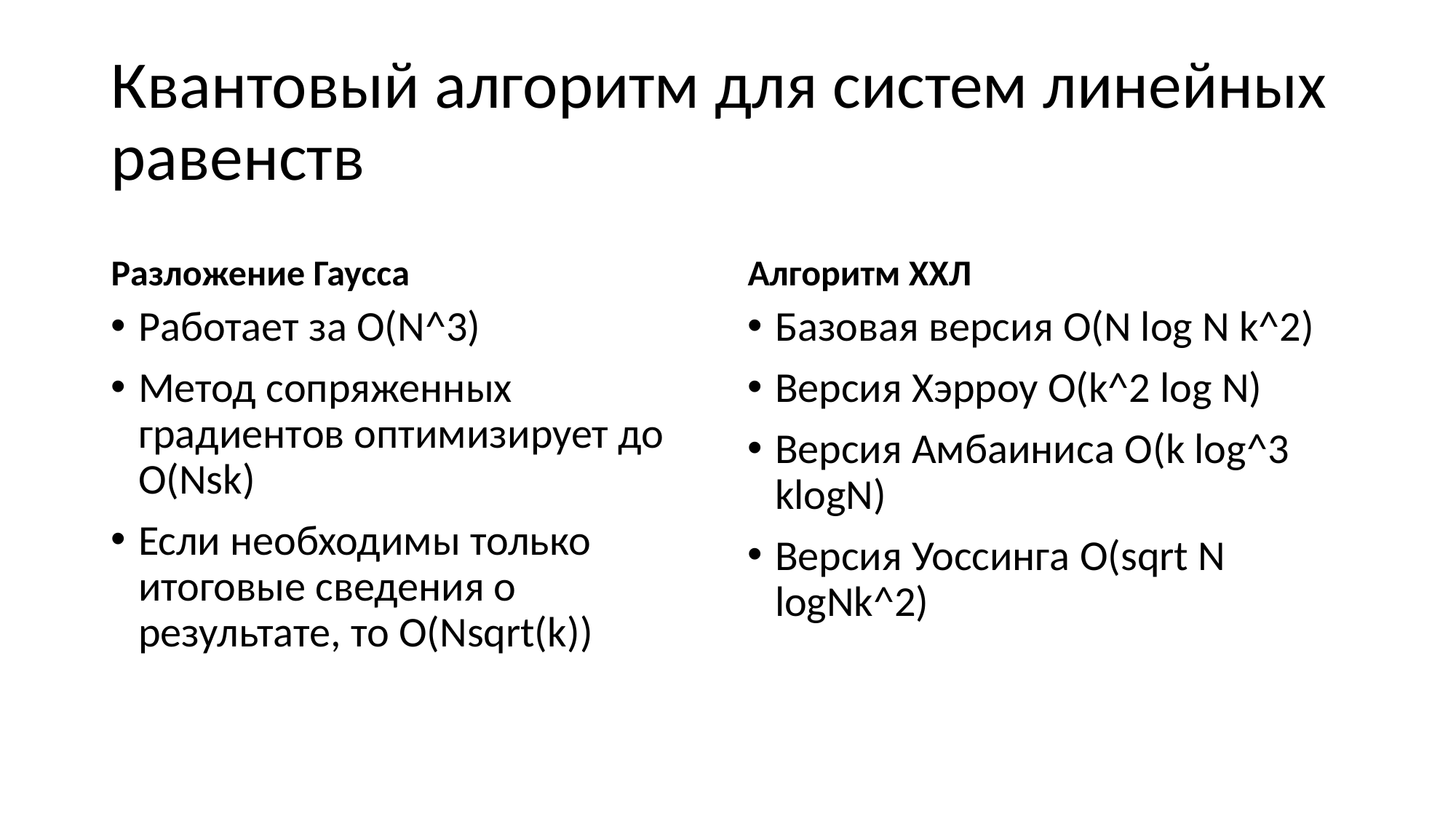

# Квантовый алгоритм для систем линейных равенств
Разложение Гаусса
Алгоритм ХХЛ
Работает за O(N^3)
Метод сопряженных градиентов оптимизирует до O(Nsk)
Если необходимы только итоговые сведения о результате, то O(Nsqrt(k))

Базовая версия O(N log N k^2)
Версия Хэрроу O(k^2 log N)
Версия Амбаиниса O(k log^3 klogN)
Версия Уоссинга O(sqrt N logNk^2)